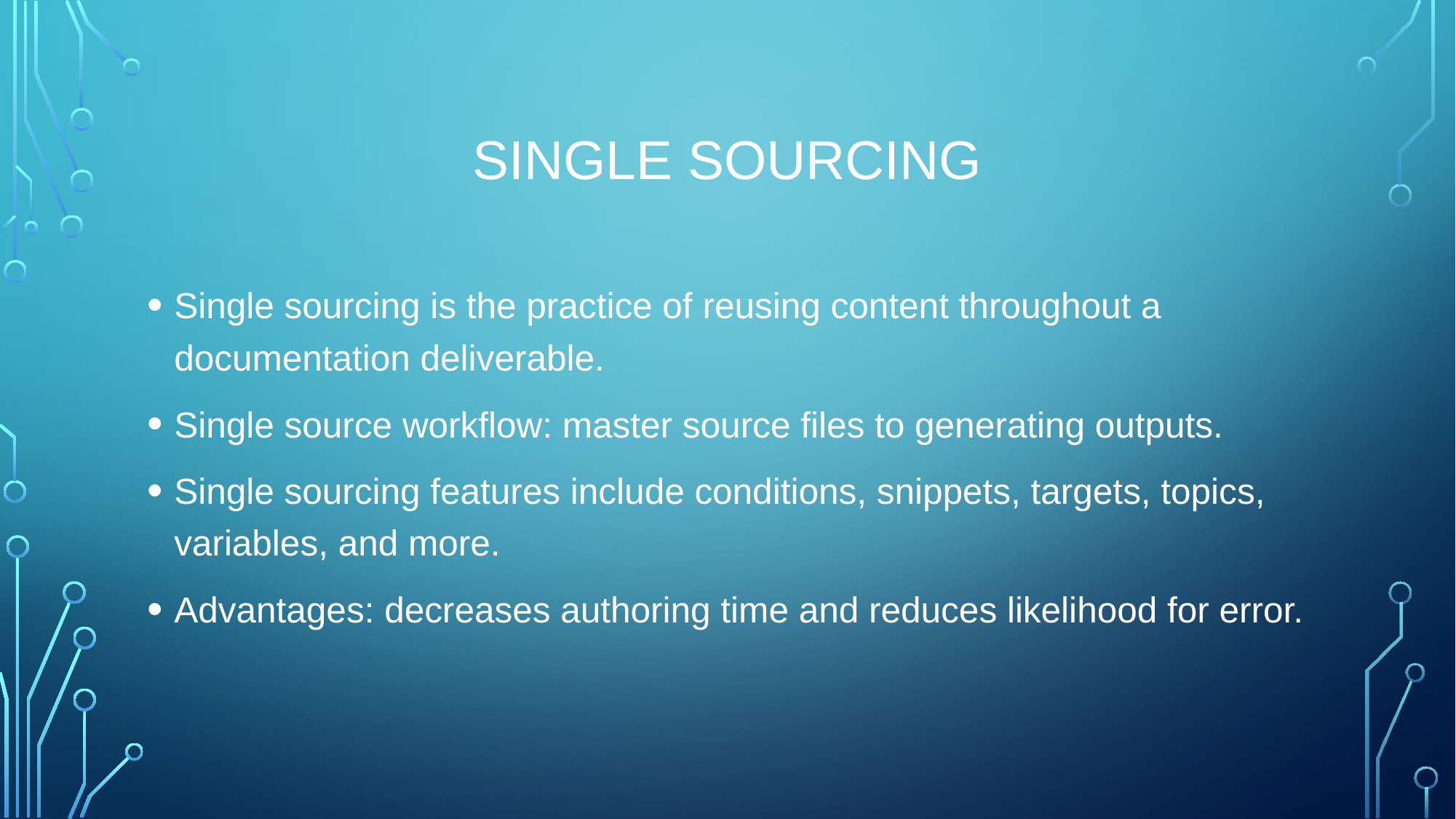

# Single Sourcing
Single sourcing is the practice of reusing content throughout a documentation deliverable.
Single source workflow: master source files to generating outputs.
Single sourcing features include conditions, snippets, targets, topics, variables, and more.
Advantages: decreases authoring time and reduces likelihood for error.